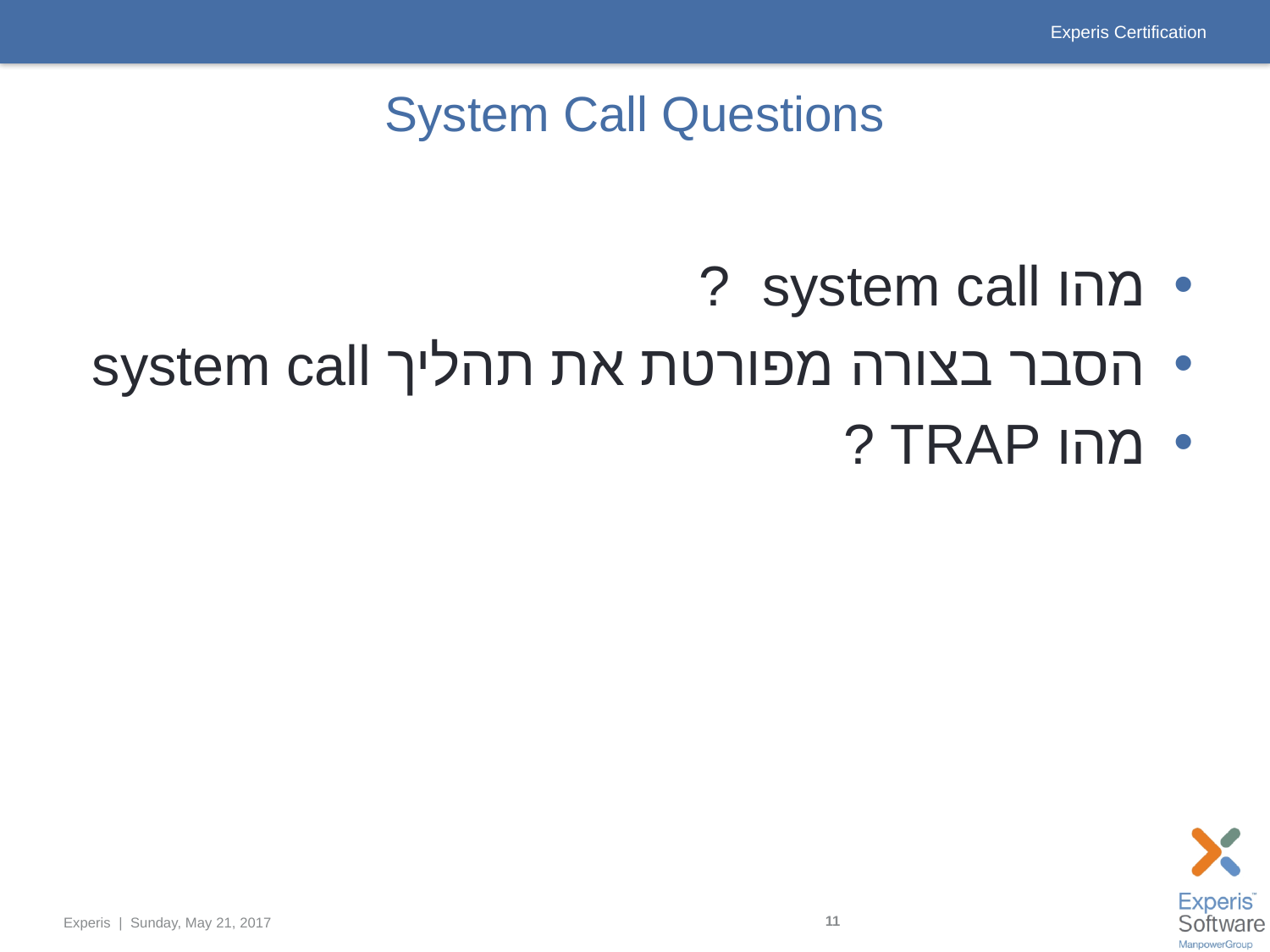

# System Call Questions
מהו system call  ?
הסבר בצורה מפורטת את תהליך system call
מהו TRAP ?